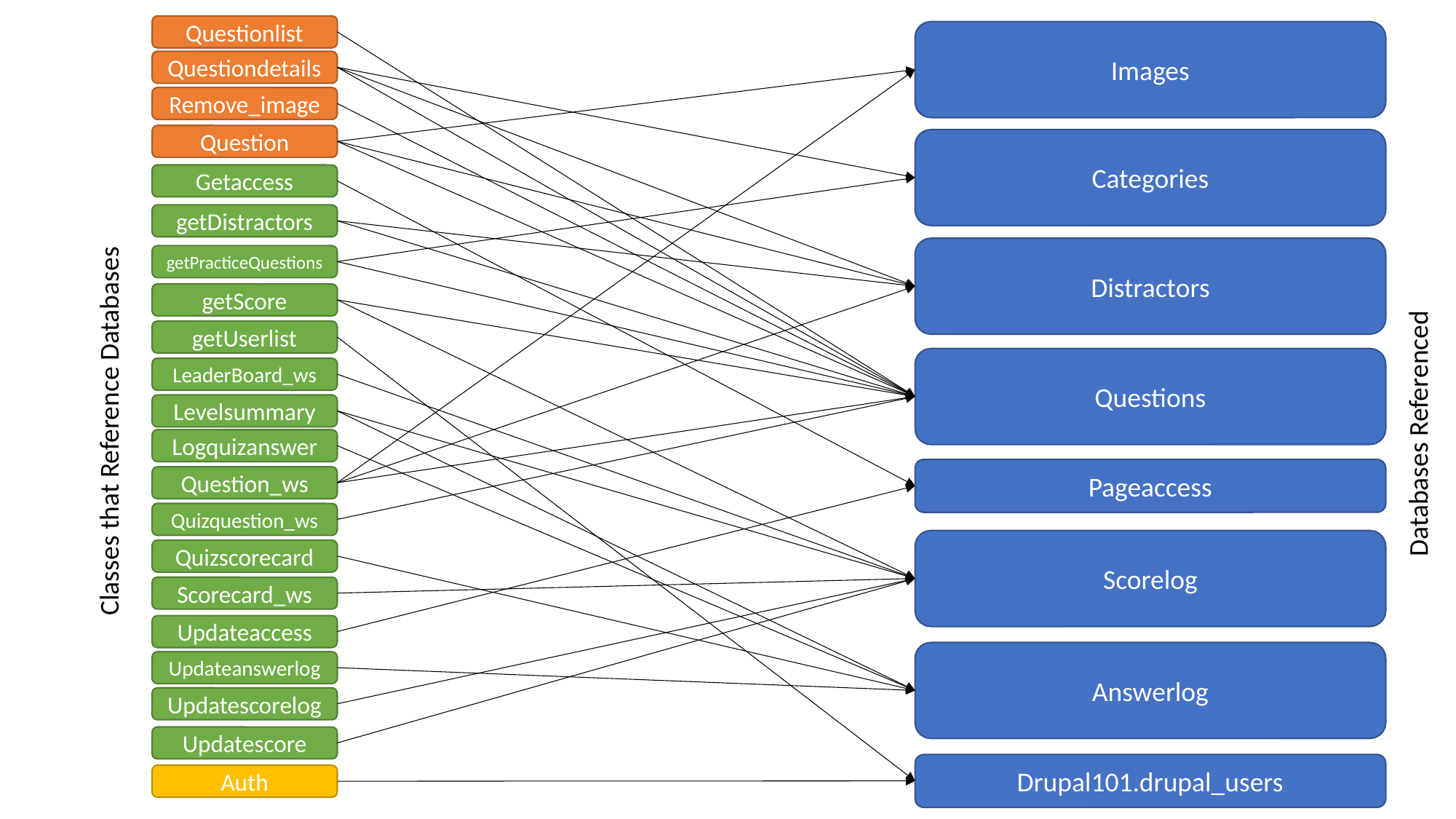

Questionlist
Images
Questiondetails
Remove_image
Question
Categories
Getaccess
getDistractors
Distractors
getPracticeQuestions
getScore
getUserlist
Questions
LeaderBoard_ws
Databases Referenced
Levelsummary
Classes that Reference Databases
Logquizanswer
Pageaccess
Question_ws
Quizquestion_ws
Scorelog
Quizscorecard
Scorecard_ws
Updateaccess
Answerlog
Updateanswerlog
Updatescorelog
Updatescore
Drupal101.drupal_users
Auth